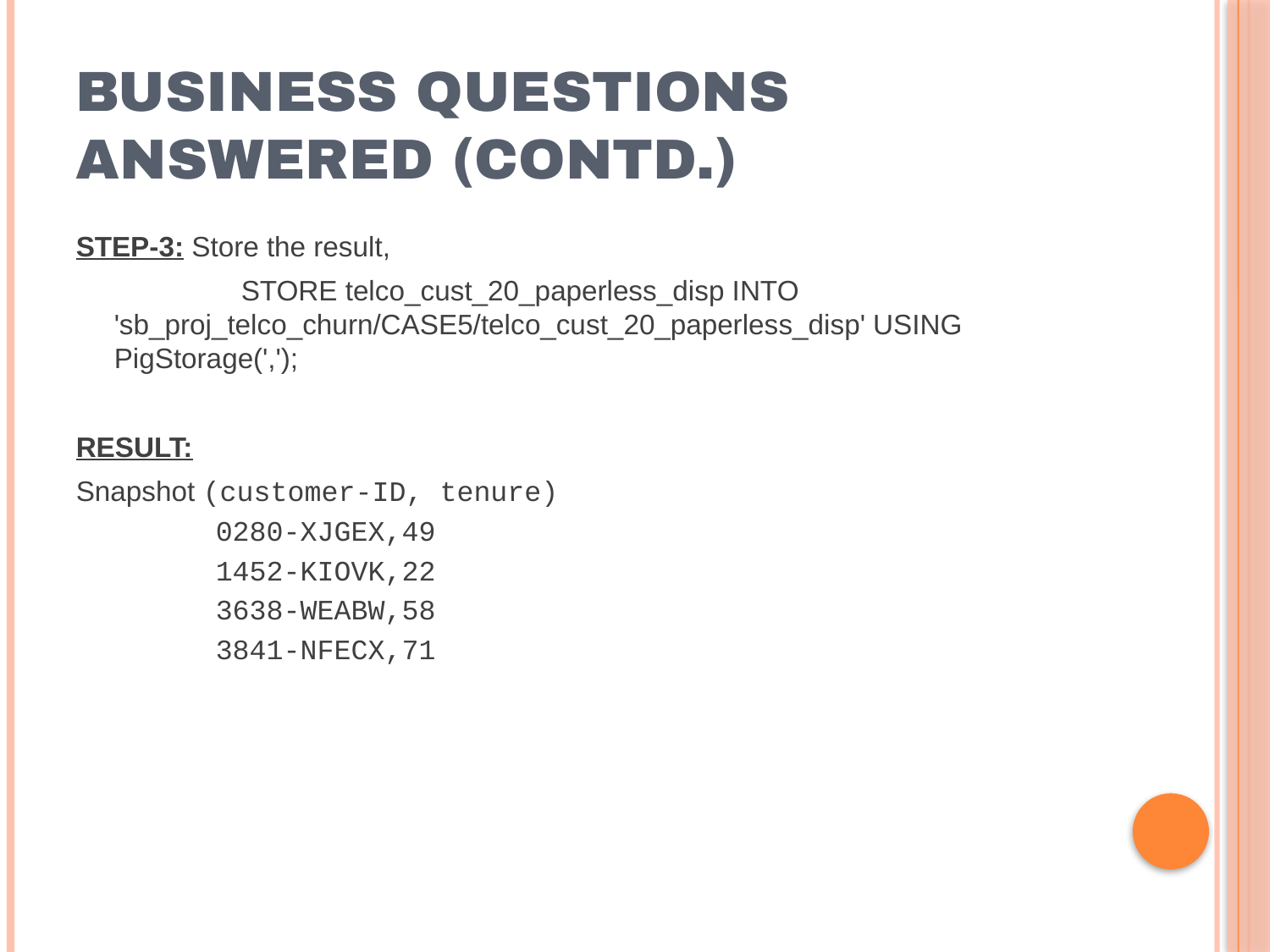

# Business Questions Answered (contd.)
STEP-3: Store the result,
		STORE telco_cust_20_paperless_disp INTO 	'sb_proj_telco_churn/CASE5/telco_cust_20_paperless_disp' USING 	PigStorage(',');

RESULT:
Snapshot (customer-ID, tenure)
0280-XJGEX,49
1452-KIOVK,22
3638-WEABW,58
3841-NFECX,71